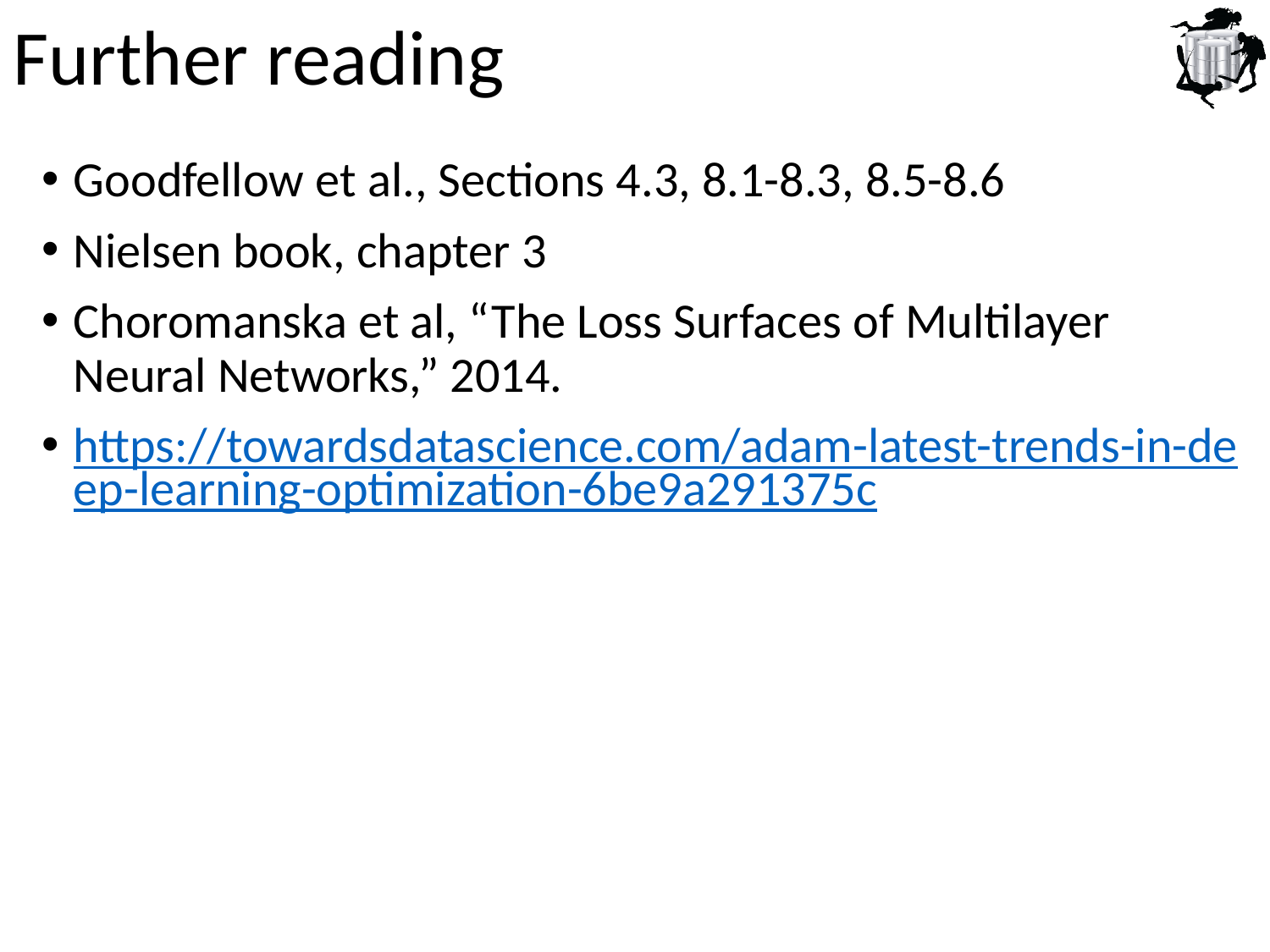

# Further reading
Goodfellow et al., Sections 4.3, 8.1-8.3, 8.5-8.6
Nielsen book, chapter 3
Choromanska et al, “The Loss Surfaces of Multilayer Neural Networks,” 2014.
https://towardsdatascience.com/adam-latest-trends-in-deep-learning-optimization-6be9a291375c